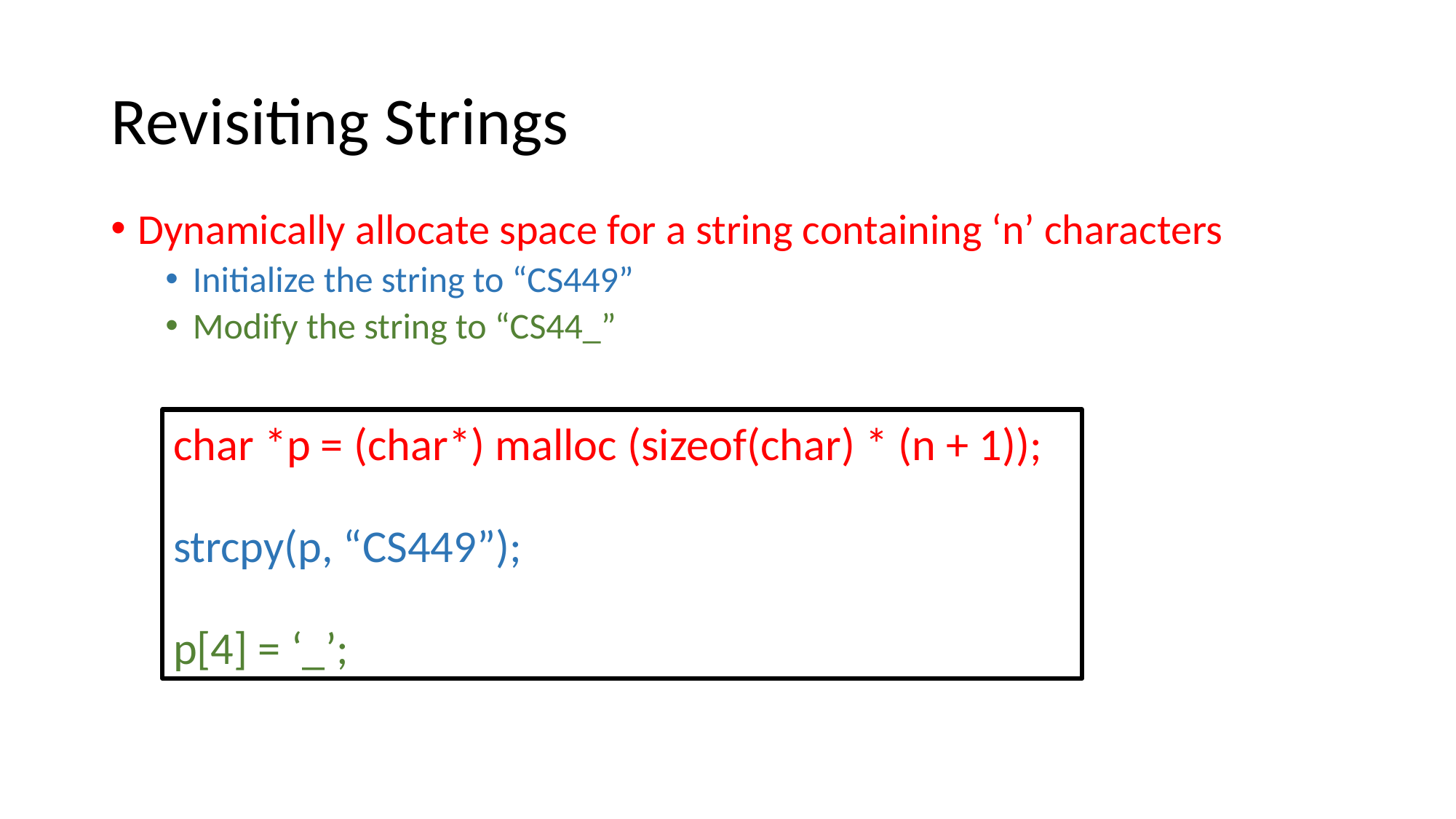

# Revisiting Strings
Dynamically allocate space for a string containing ‘n’ characters
Initialize the string to “CS449”
Modify the string to “CS44_”

char *p = (char*) malloc (sizeof(char) * (n + 1));

strcpy(p, “CS449”);

p[4] = ‘_’;